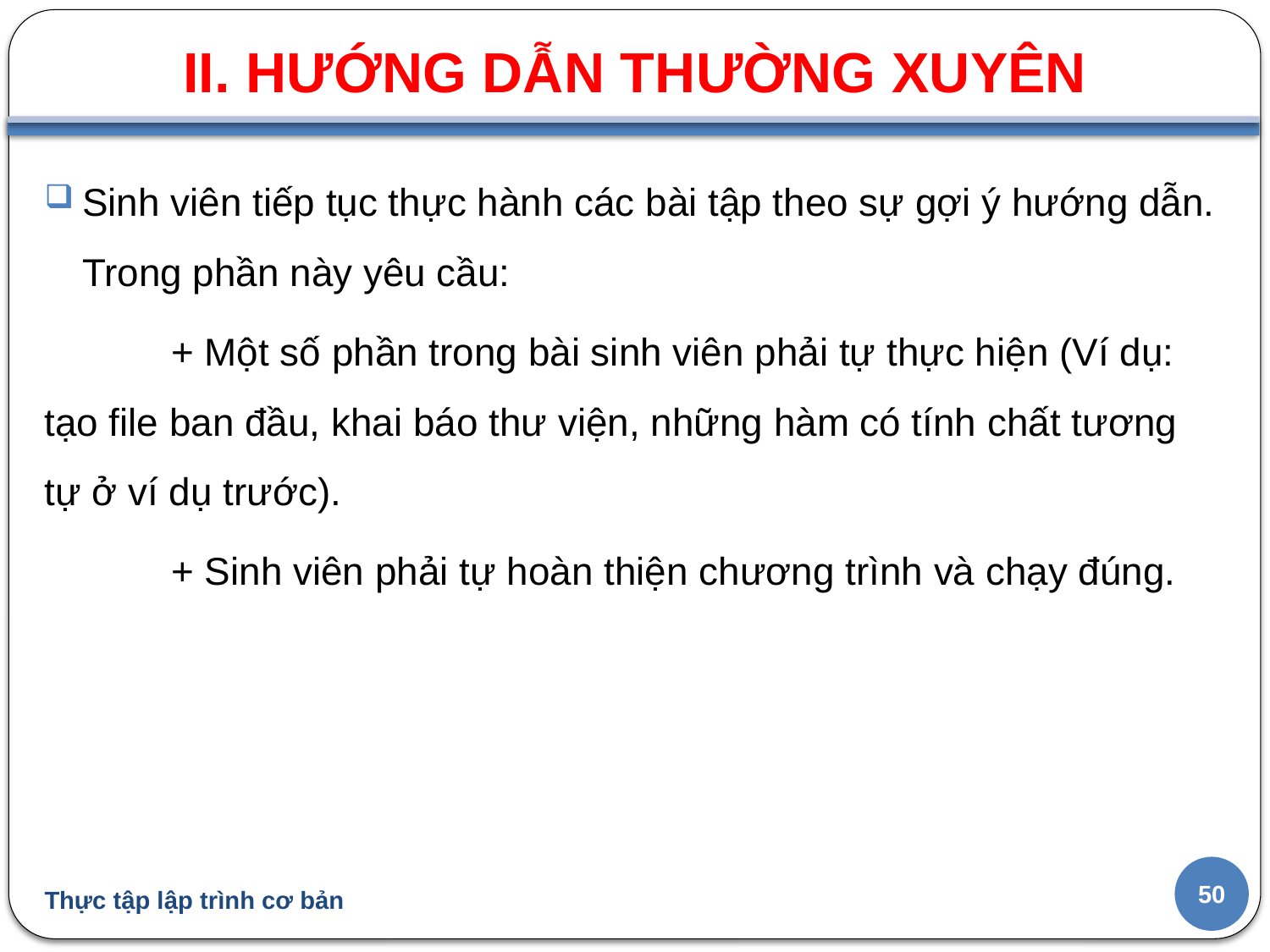

# II. HƯỚNG DẪN THƯỜNG XUYÊN
Sinh viên tiếp tục thực hành các bài tập theo sự gợi ý hướng dẫn. Trong phần này yêu cầu:
	+ Một số phần trong bài sinh viên phải tự thực hiện (Ví dụ: tạo file ban đầu, khai báo thư viện, những hàm có tính chất tương tự ở ví dụ trước).
	+ Sinh viên phải tự hoàn thiện chương trình và chạy đúng.

50
Thực tập lập trình cơ bản